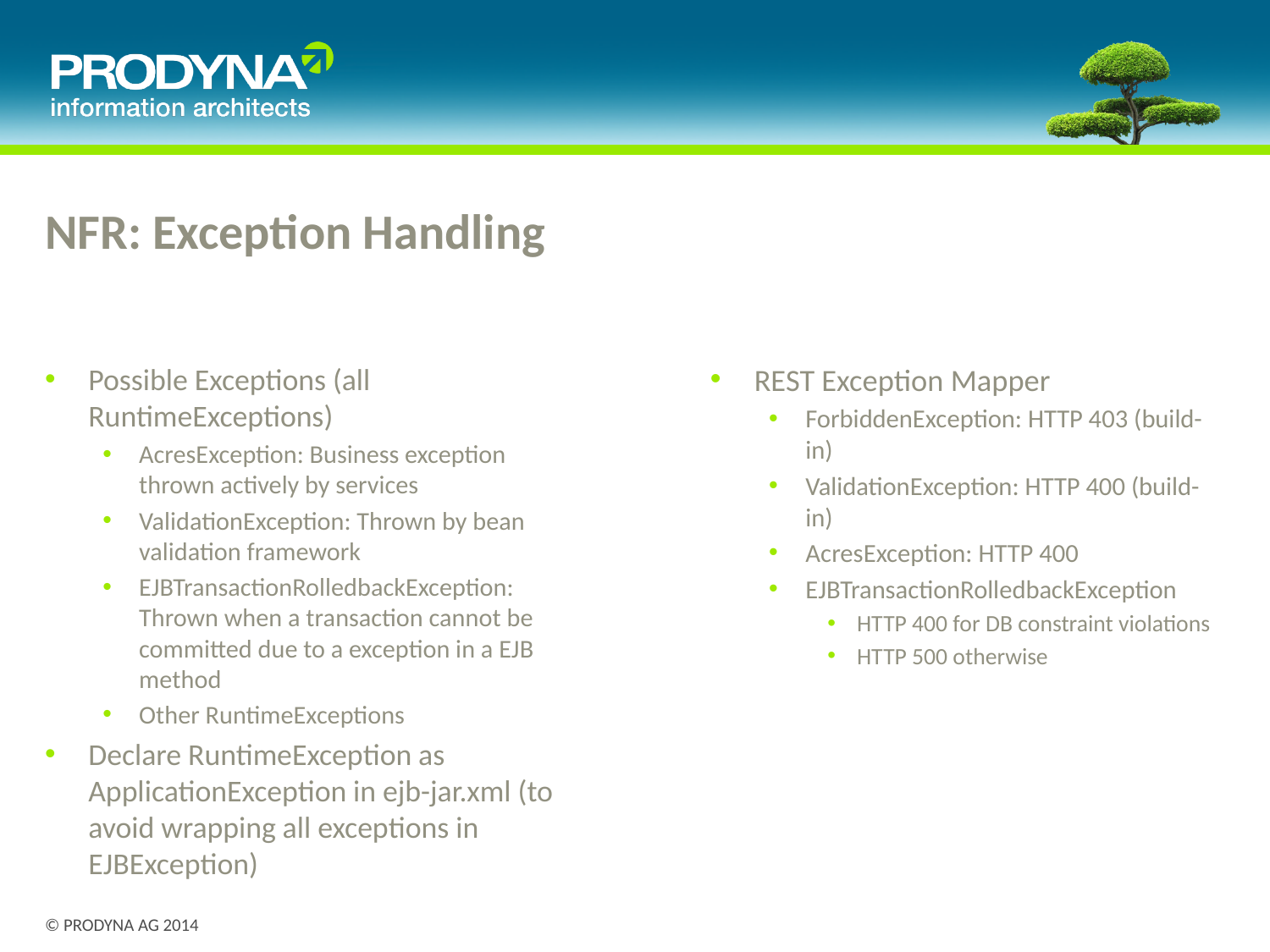

# NFR: Exception Handling
Possible Exceptions (all RuntimeExceptions)
AcresException: Business exception thrown actively by services
ValidationException: Thrown by bean validation framework
EJBTransactionRolledbackException: Thrown when a transaction cannot be committed due to a exception in a EJB method
Other RuntimeExceptions
Declare RuntimeException as ApplicationException in ejb-jar.xml (to avoid wrapping all exceptions in EJBException)

REST Exception Mapper
ForbiddenException: HTTP 403 (build-in)
ValidationException: HTTP 400 (build-in)
AcresException: HTTP 400
EJBTransactionRolledbackException
HTTP 400 for DB constraint violations
HTTP 500 otherwise